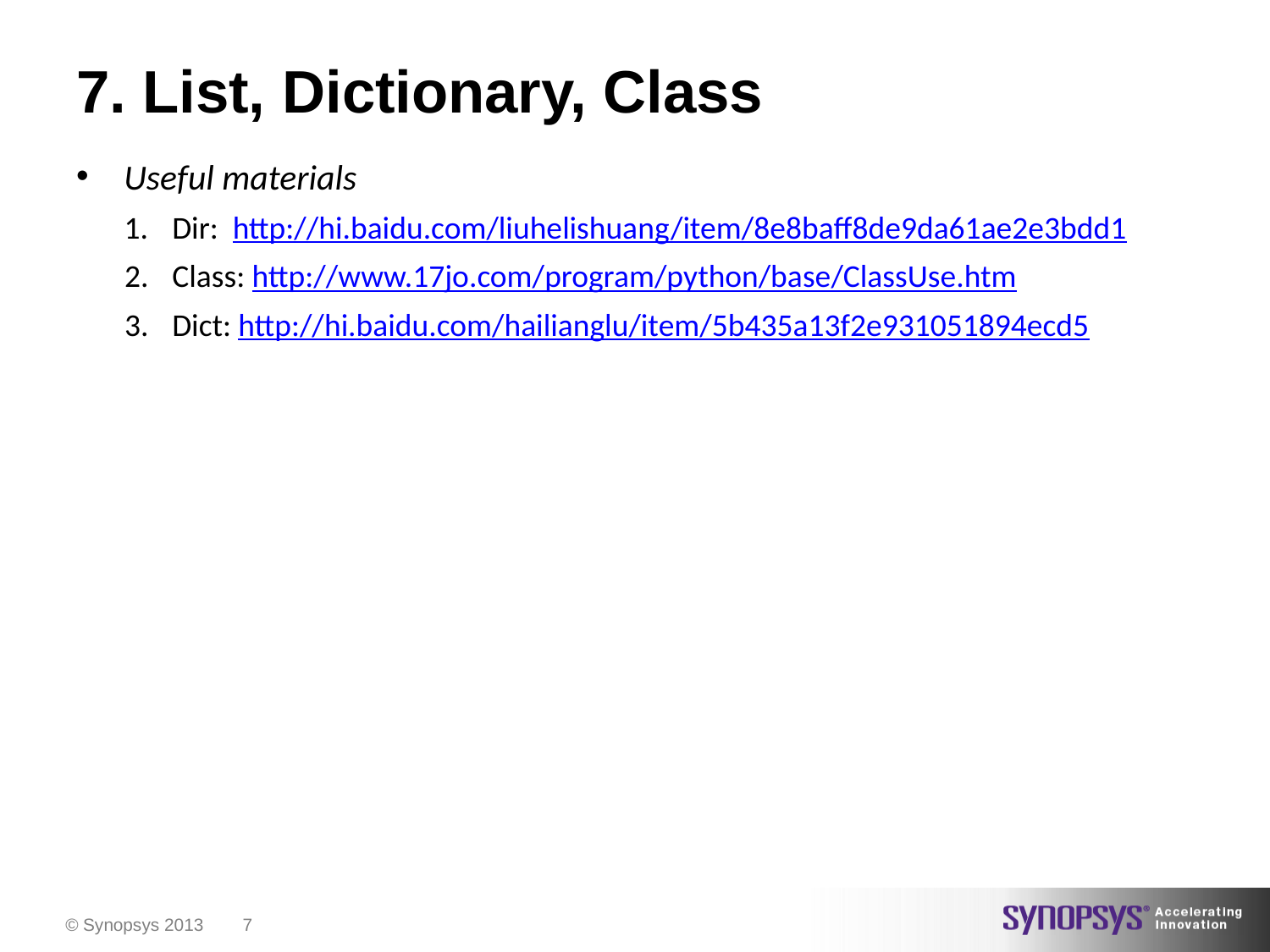

# 7. List, Dictionary, Class
Useful materials
Dir:  http://hi.baidu.com/liuhelishuang/item/8e8baff8de9da61ae2e3bdd1
Class: http://www.17jo.com/program/python/base/ClassUse.htm
Dict: http://hi.baidu.com/hailianglu/item/5b435a13f2e931051894ecd5